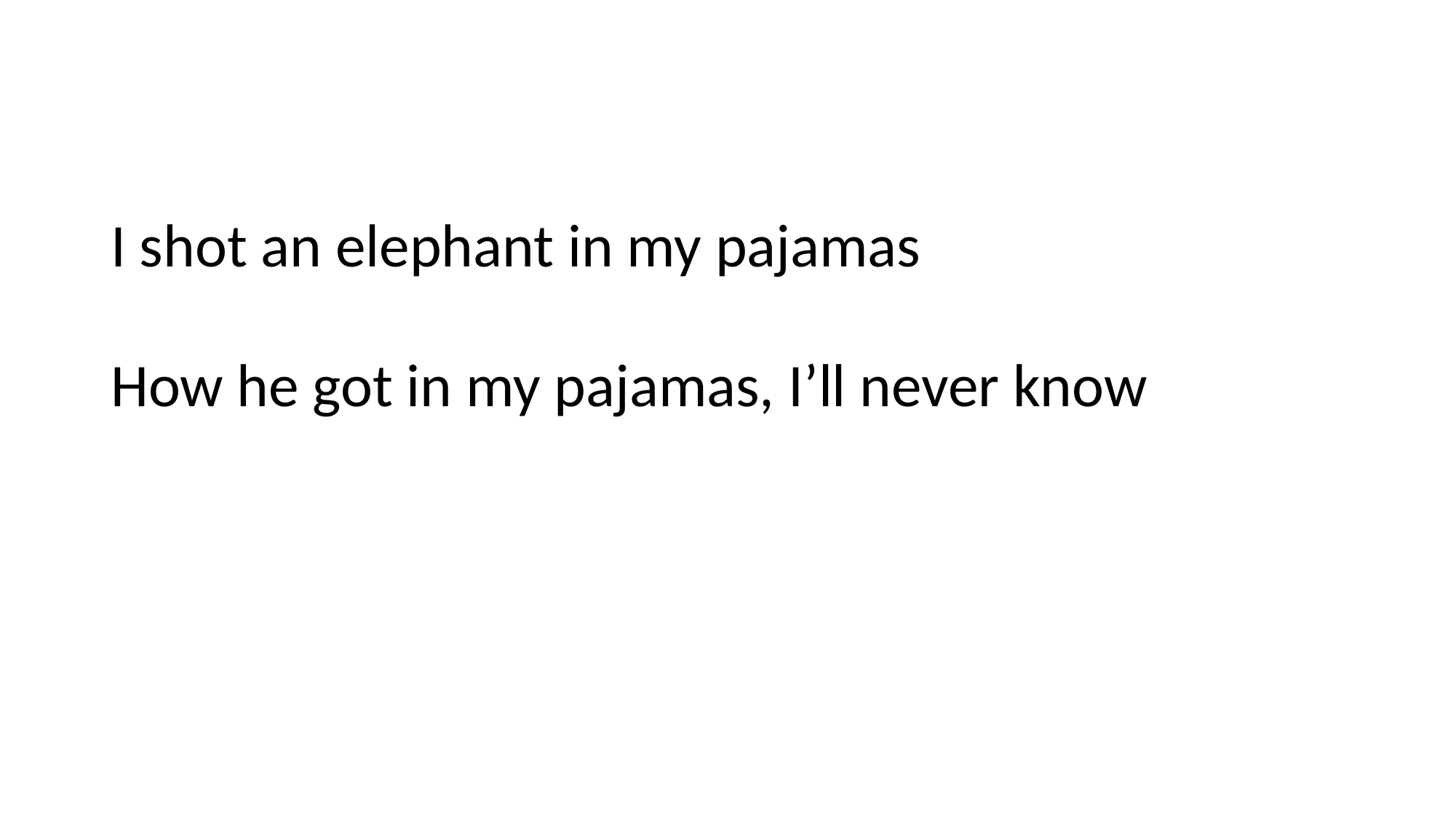

I shot an elephant in my pajamas

How he got in my pajamas, I’ll never know